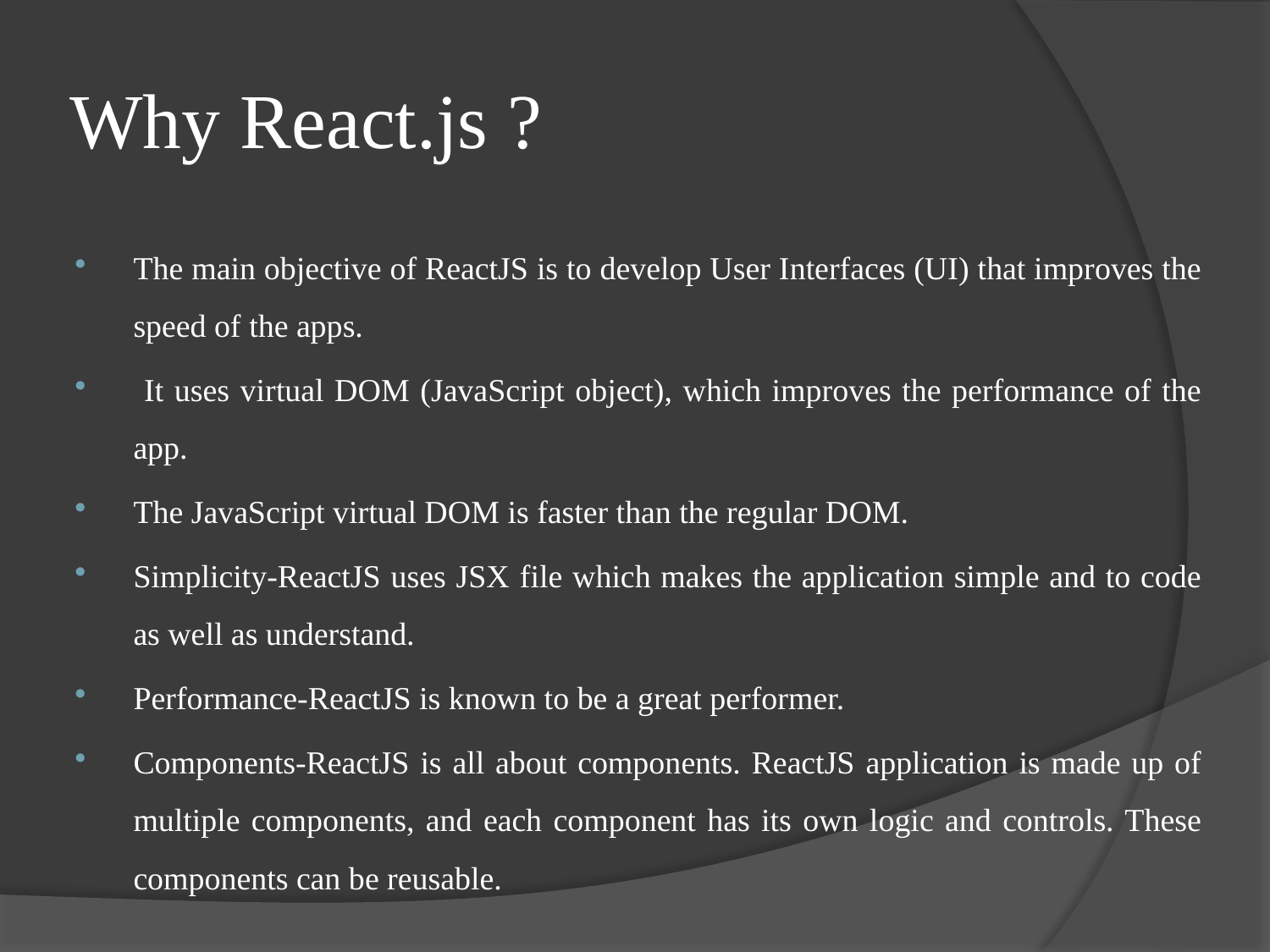

# Why React.js ?
The main objective of ReactJS is to develop User Interfaces (UI) that improves the speed of the apps.
 It uses virtual DOM (JavaScript object), which improves the performance of the app.
The JavaScript virtual DOM is faster than the regular DOM.
Simplicity-ReactJS uses JSX file which makes the application simple and to code as well as understand.
Performance-ReactJS is known to be a great performer.
Components-ReactJS is all about components. ReactJS application is made up of multiple components, and each component has its own logic and controls. These components can be reusable.